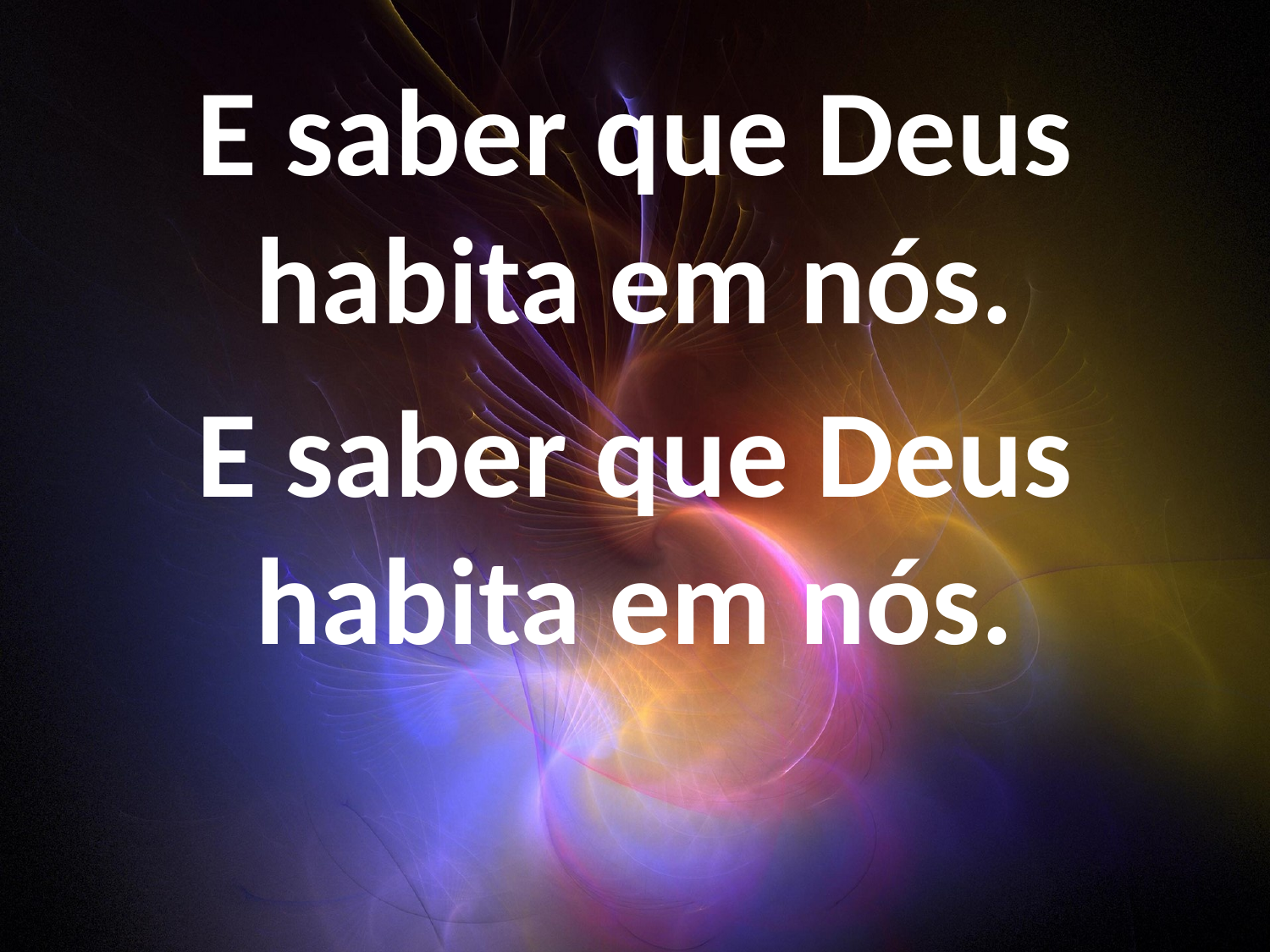

E saber que Deus habita em nós.
E saber que Deus habita em nós.